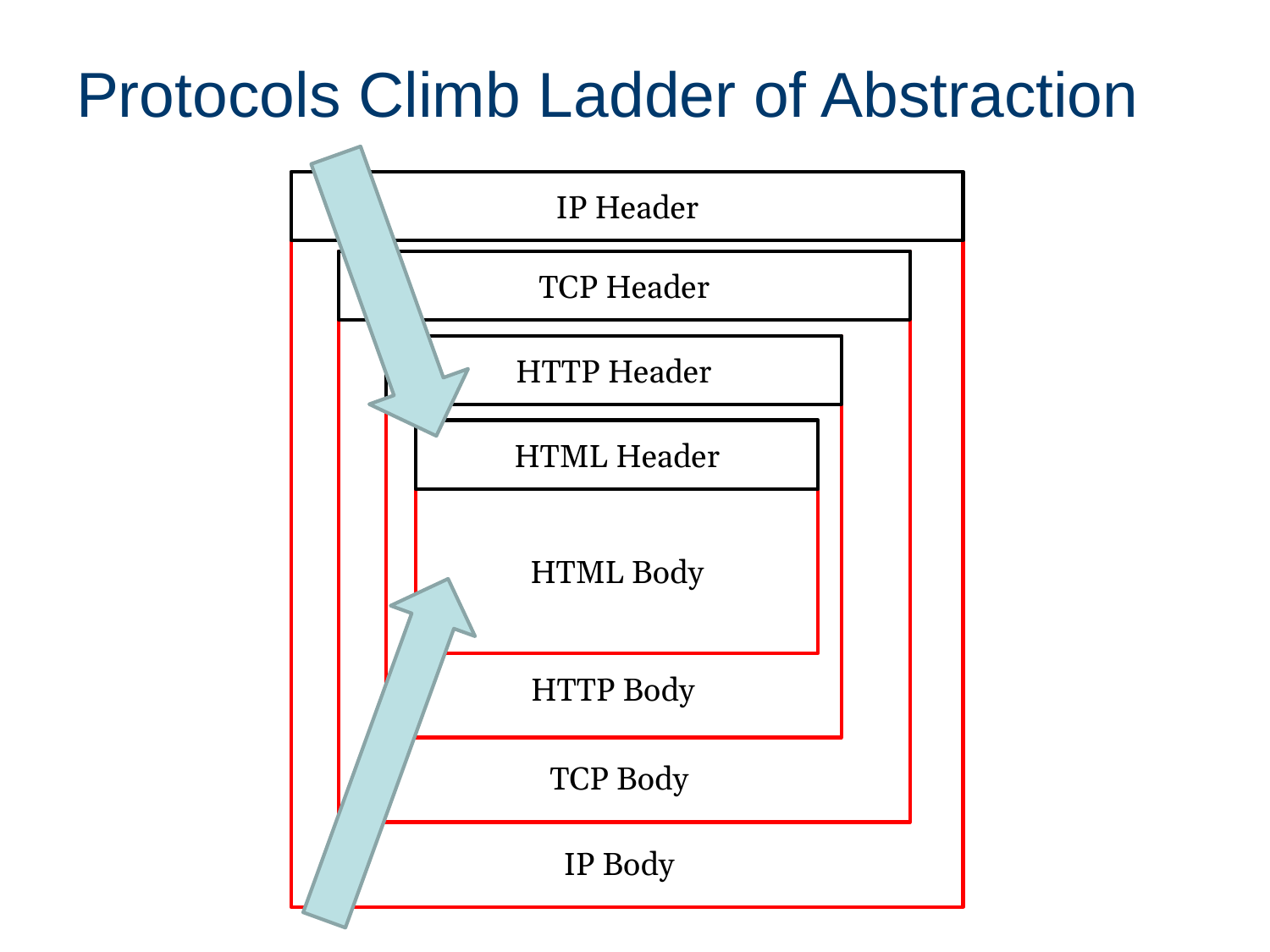

Protocols Climb Ladder of Abstraction

IP Header

TCP Header

HTTP Header
HTML Header
HTML Body

HTTP Body
TCP Body
IP Body